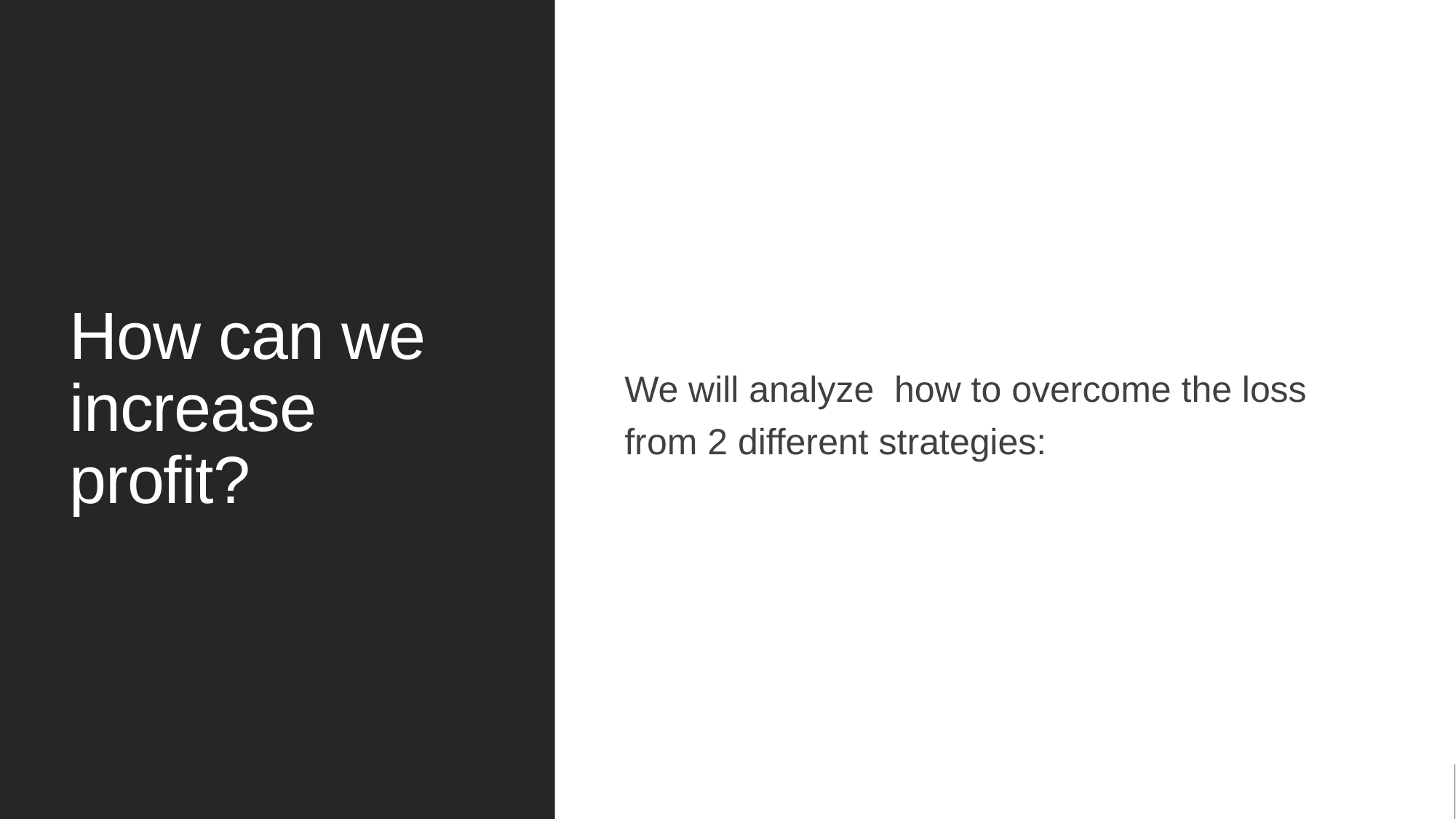

# How can we increase profit?
We will analyze  how to overcome the loss from 2 different strategies: